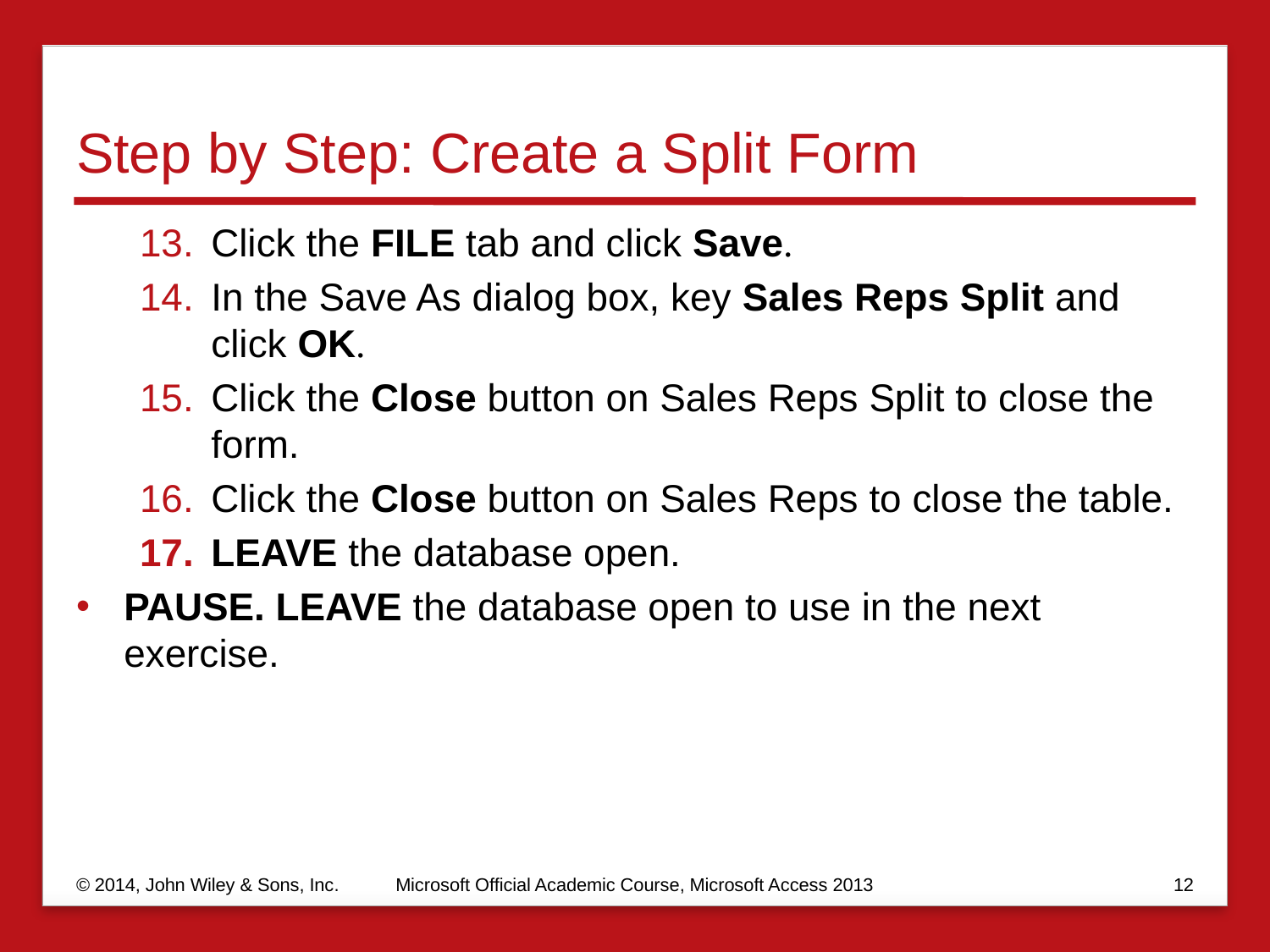

# Step by Step: Create a Split Form
Click the FILE tab and click Save.
In the Save As dialog box, key Sales Reps Split and click OK.
Click the Close button on Sales Reps Split to close the form.
Click the Close button on Sales Reps to close the table.
LEAVE the database open.
PAUSE. LEAVE the database open to use in the next exercise.

© 2014, John Wiley & Sons, Inc.
Microsoft Official Academic Course, Microsoft Access 2013
12